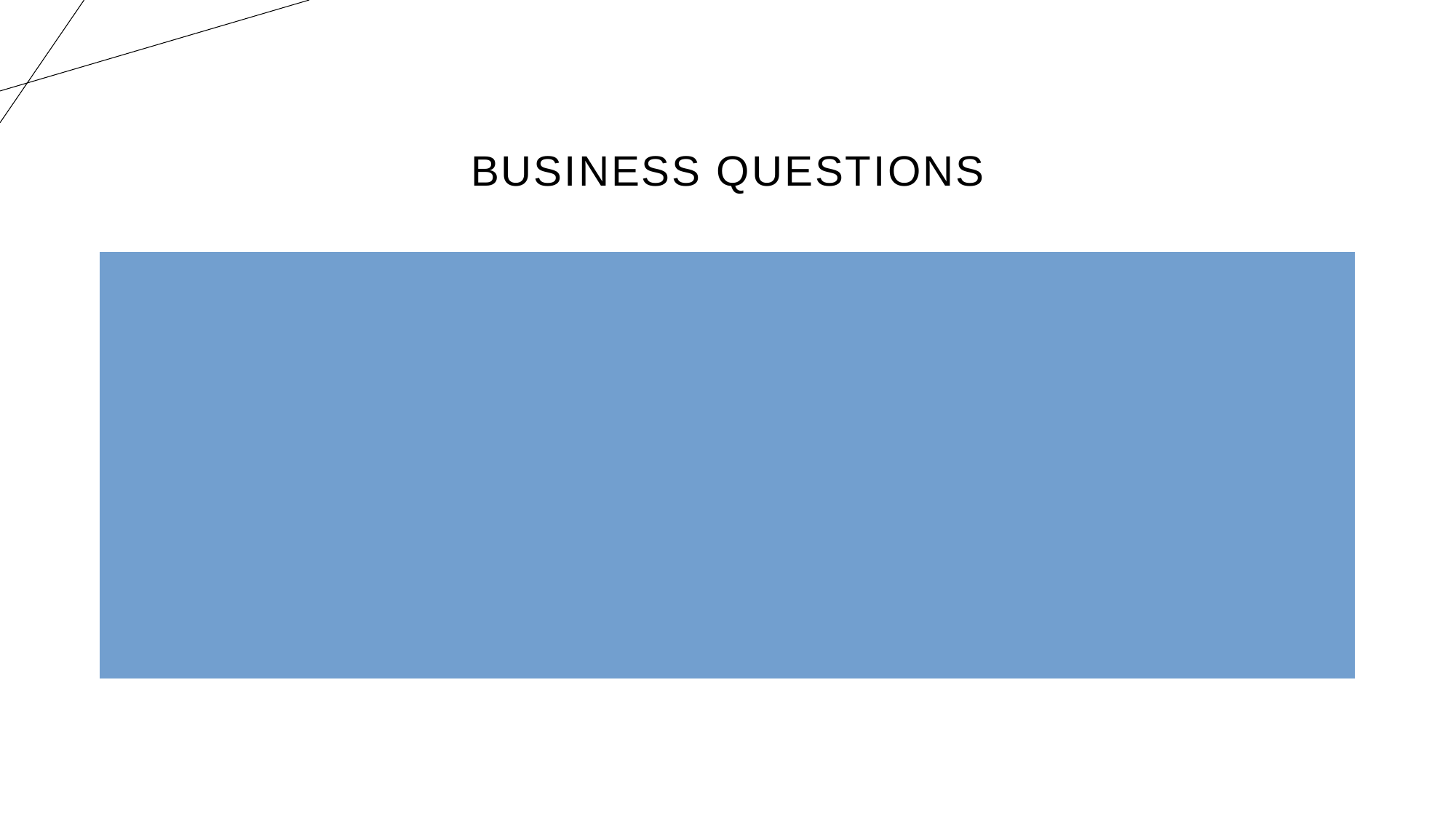

# Business questions
The analysis was based on the following questions:
Does the number of engines correlate with accident and severity of accidents?
During which phase of flight do most accidents occur?
What weather conditions are associated with most accidents?